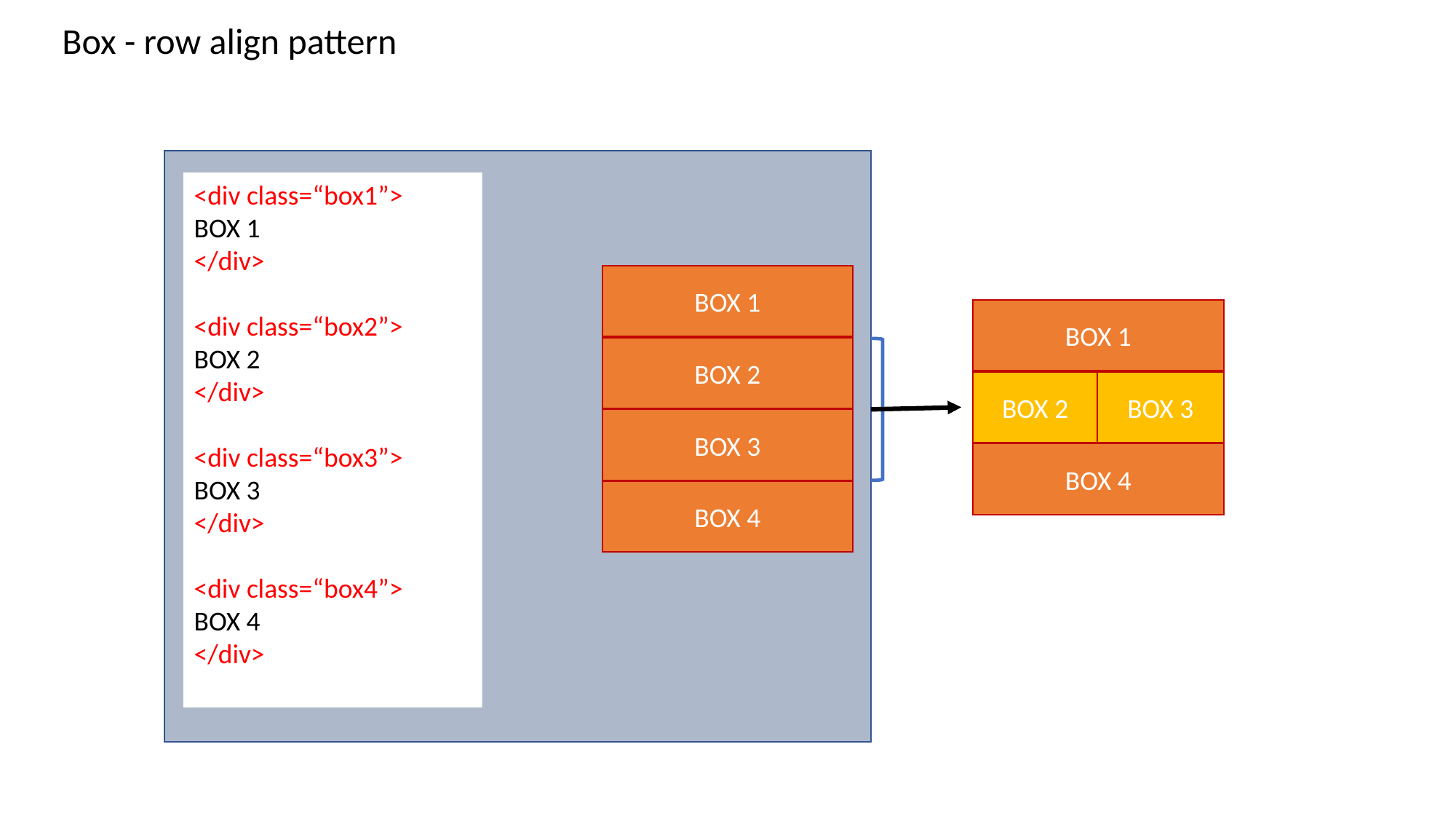

Box - row align pattern

<div class=“box1”>
BOX 1
</div>

<div class=“box2”>
BOX 2
</div>

<div class=“box3”>
BOX 3
</div>

<div class=“box4”>
BOX 4
</div>

BOX 1
BOX 1
BOX 2

BOX 3
BOX 2
BOX 3
BOX 4
BOX 4